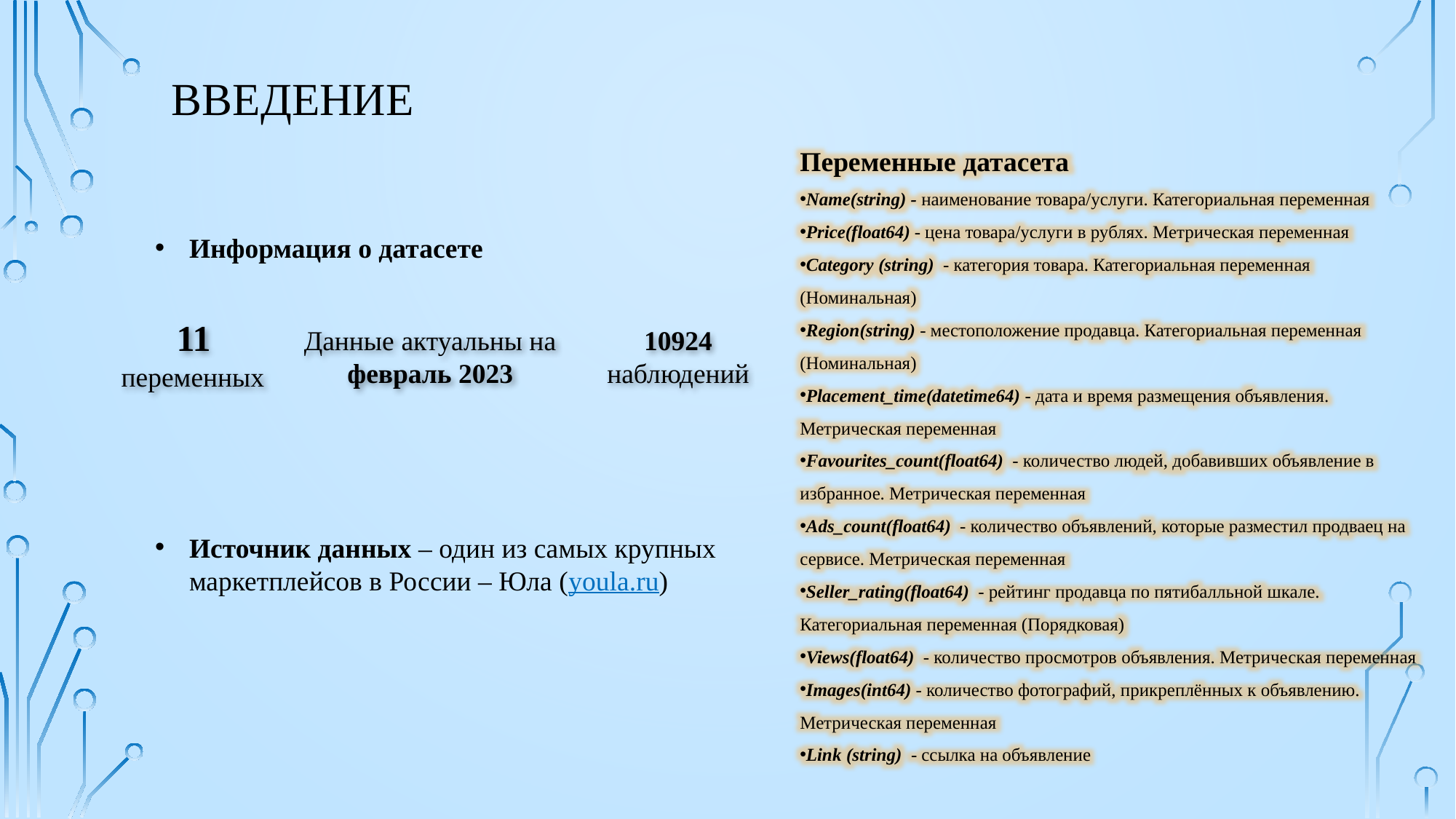

# Введение
Переменные датасета
Name(string) - наименование товара/услуги. Категориальная переменная
Price(float64) - цена товара/услуги в рублях. Метрическая переменная
Category (string)  - категория товара. Категориальная переменная (Номинальная)
Region(string) - местоположение продавца. Категориальная переменная (Номинальная)
Placement_time(datetime64) - дата и время размещения объявления. Метрическая переменная
Favourites_count(float64)  - количество людей, добавивших объявление в избранное. Метрическая переменная
Ads_count(float64)  - количество объявлений, которые разместил продваец на сервисе. Метрическая переменная
Seller_rating(float64)  - рейтинг продавца по пятибалльной шкале. Категориальная переменная (Порядковая)
Views(float64)  - количество просмотров объявления. Метрическая переменная
Images(int64) - количество фотографий, прикреплённых к объявлению. Метрическая переменная
Link (string)  - ссылка на объявление
Информация о датасете
11
переменных
Данные актуальны на февраль 2023
10924
наблюдений
Источник данных – один из самых крупных маркетплейсов в России – Юла (youla.ru)